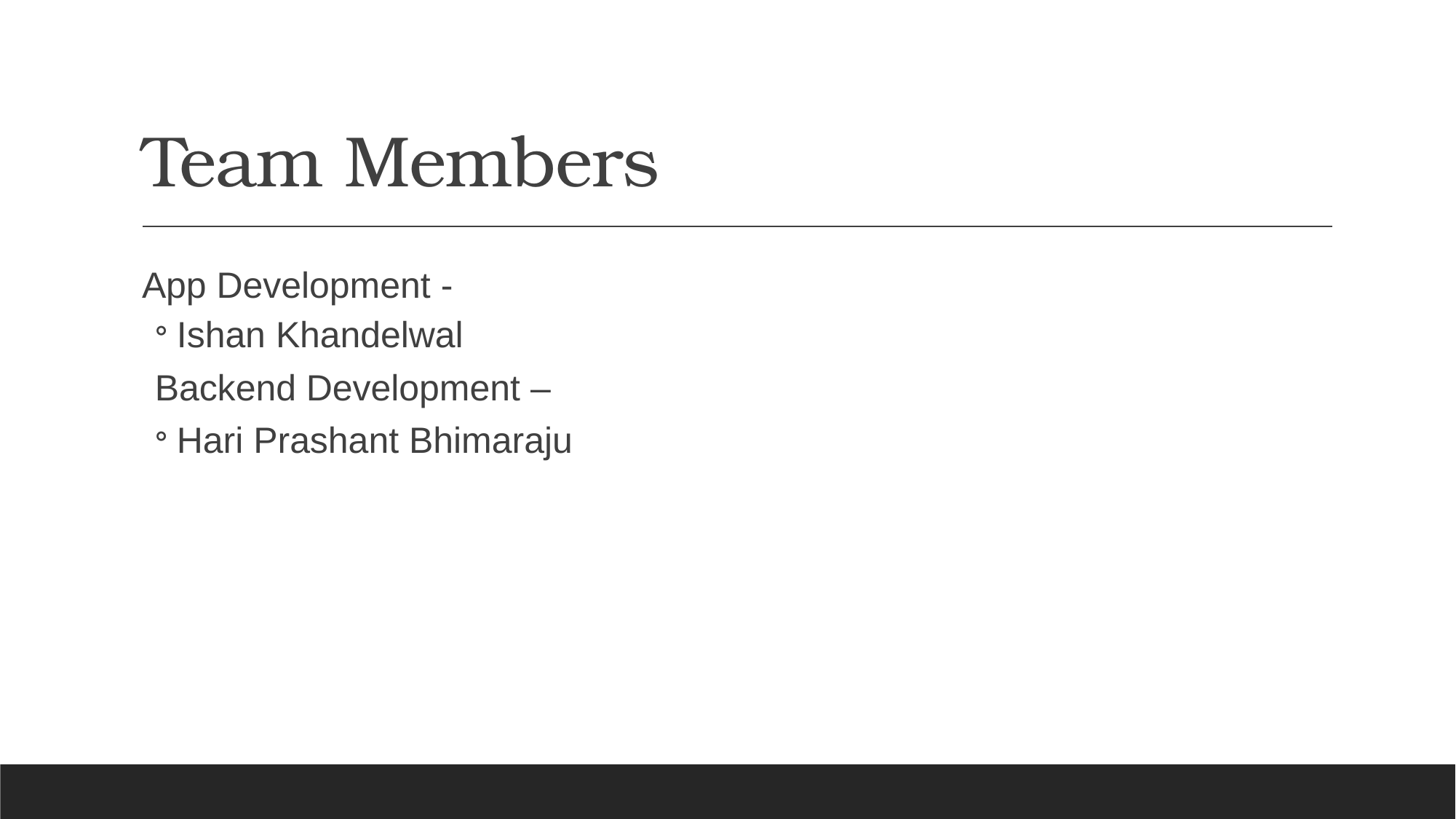

# Team Members
App Development -
Ishan Khandelwal
Backend Development –
Hari Prashant Bhimaraju